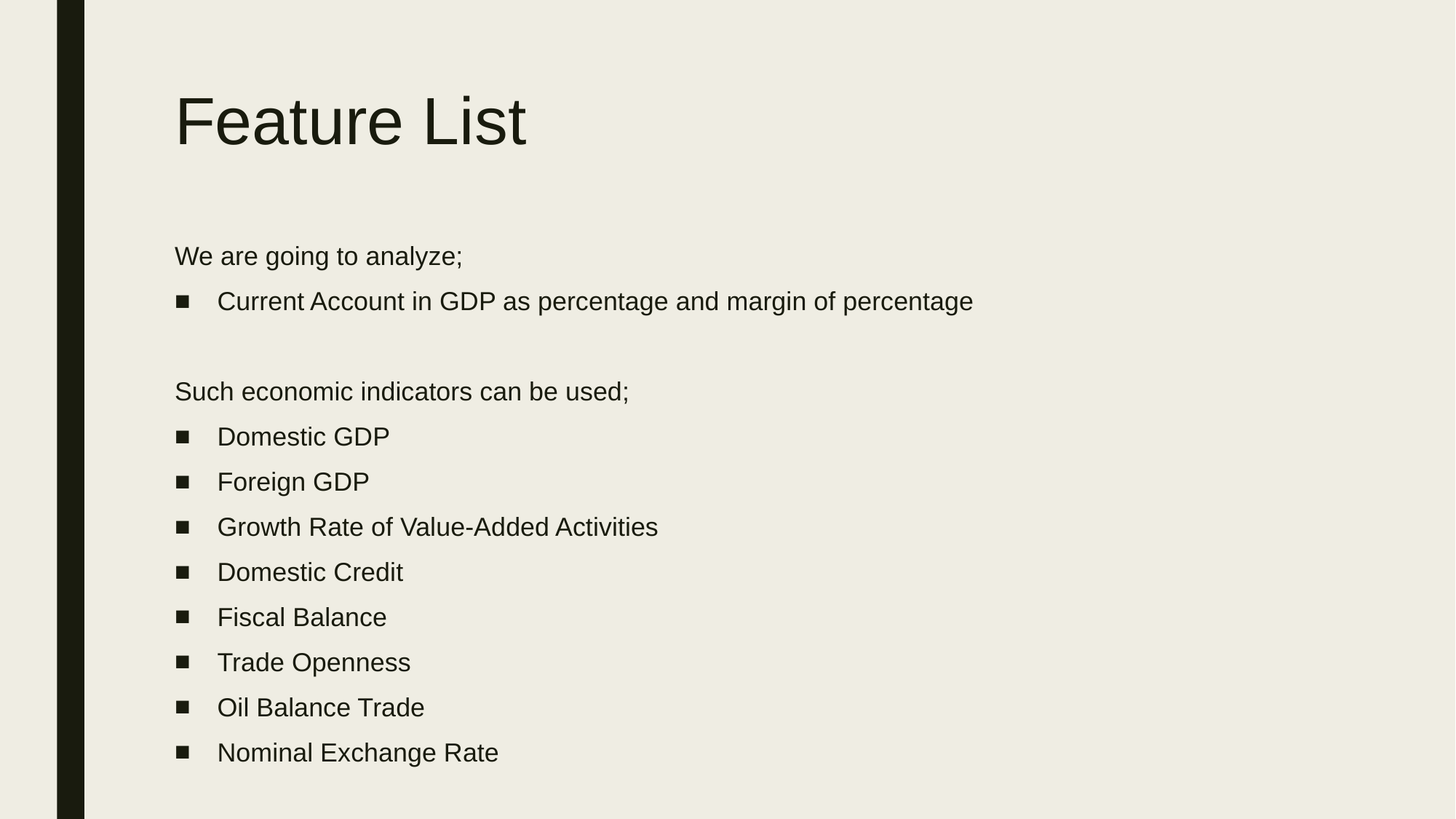

# Feature List
We are going to analyze;
Current Account in GDP as percentage and margin of percentage

Such economic indicators can be used;
Domestic GDP
Foreign GDP
Growth Rate of Value-Added Activities
Domestic Credit
Fiscal Balance
Trade Openness
Oil Balance Trade
Nominal Exchange Rate